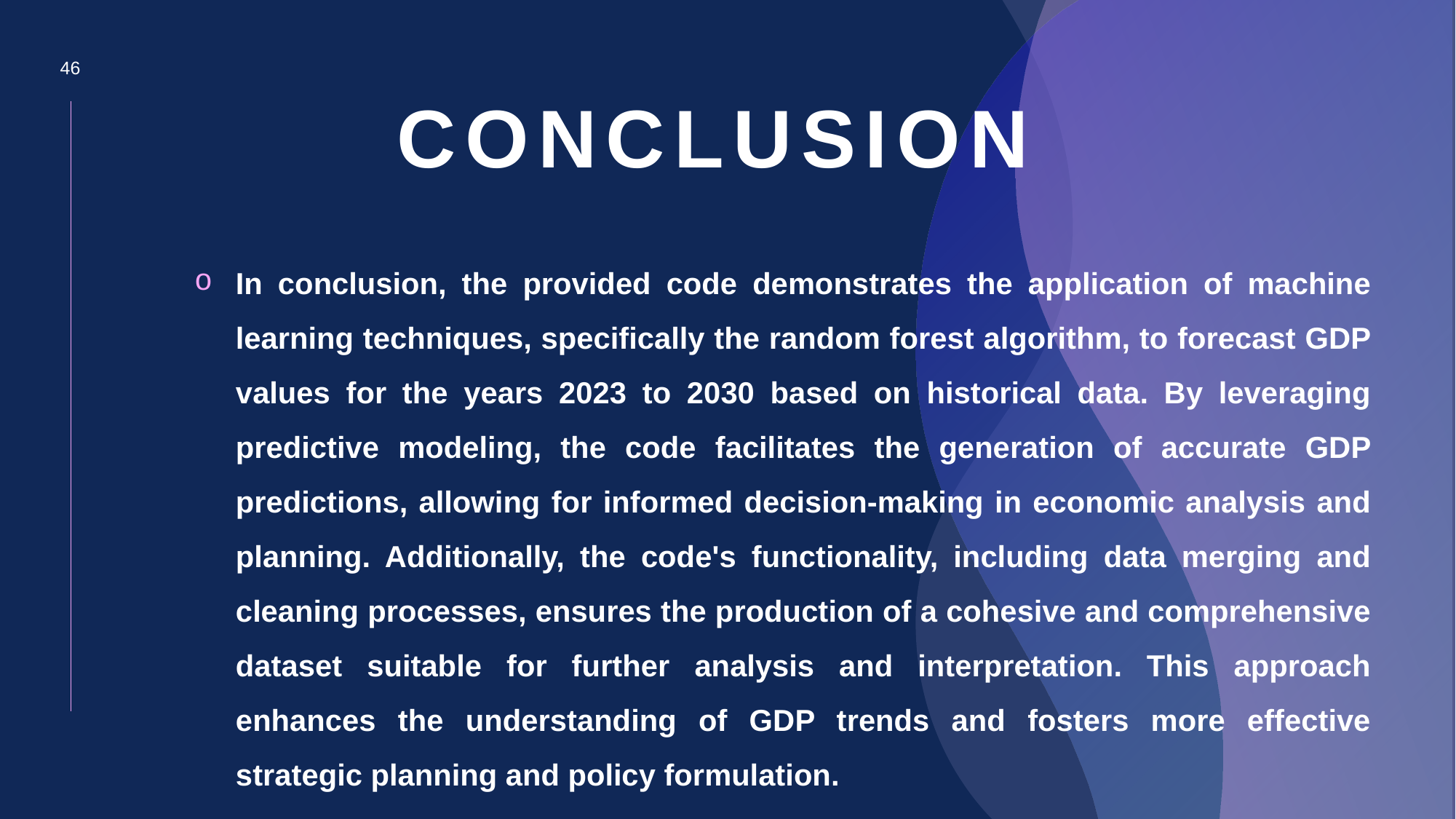

46
# Conclusion
In conclusion, the provided code demonstrates the application of machine learning techniques, specifically the random forest algorithm, to forecast GDP values for the years 2023 to 2030 based on historical data. By leveraging predictive modeling, the code facilitates the generation of accurate GDP predictions, allowing for informed decision-making in economic analysis and planning. Additionally, the code's functionality, including data merging and cleaning processes, ensures the production of a cohesive and comprehensive dataset suitable for further analysis and interpretation. This approach enhances the understanding of GDP trends and fosters more effective strategic planning and policy formulation.